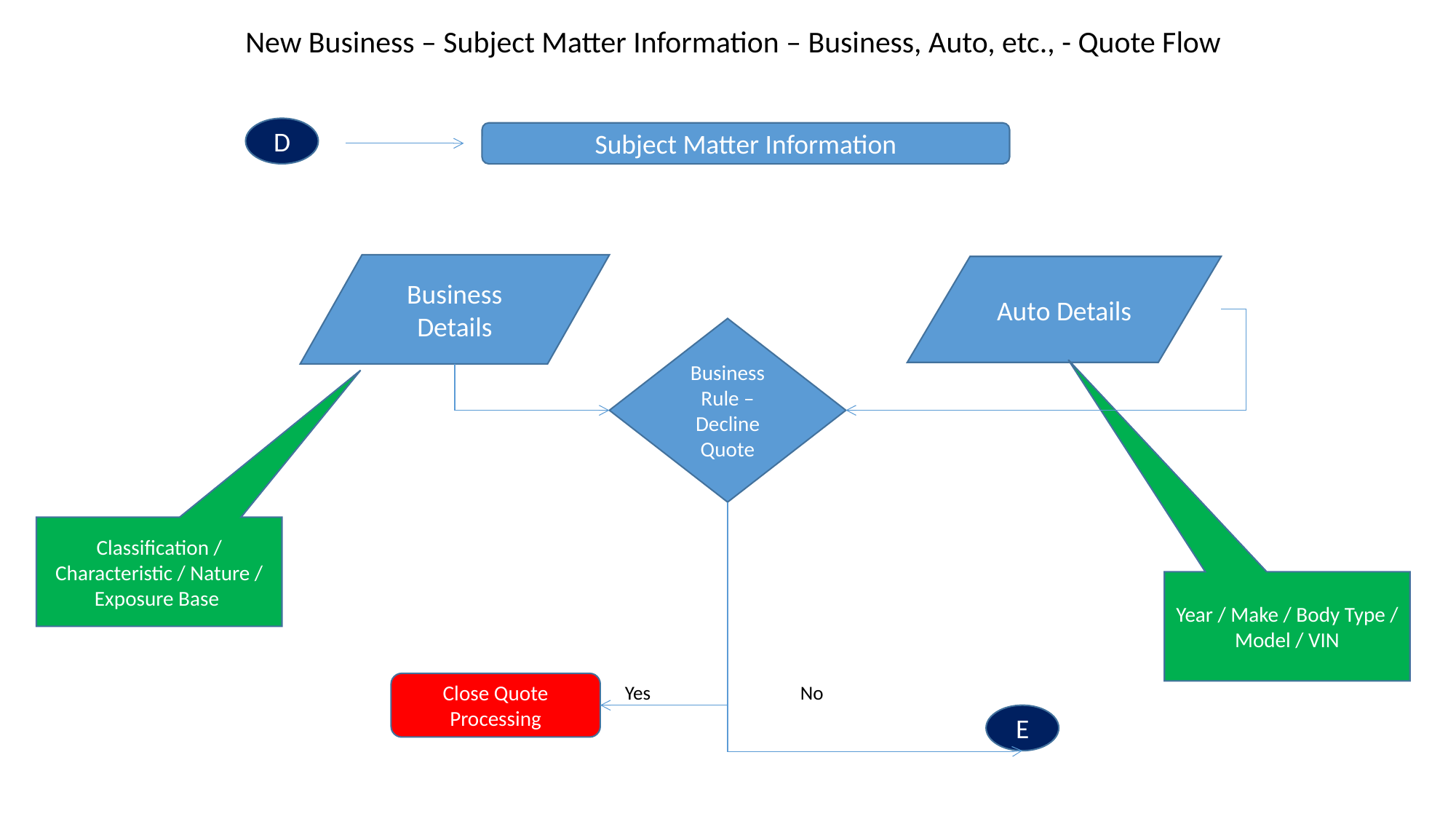

# New Business – Subject Matter Information – Business, Auto, etc., - Quote Flow

                                                                                     Yes                                 No

D
Subject Matter Information
Business Details
Auto Details
Business Rule – Decline Quote
Classification / Characteristic / Nature / Exposure Base
Year / Make / Body Type / Model / VIN
Close Quote Processing
E